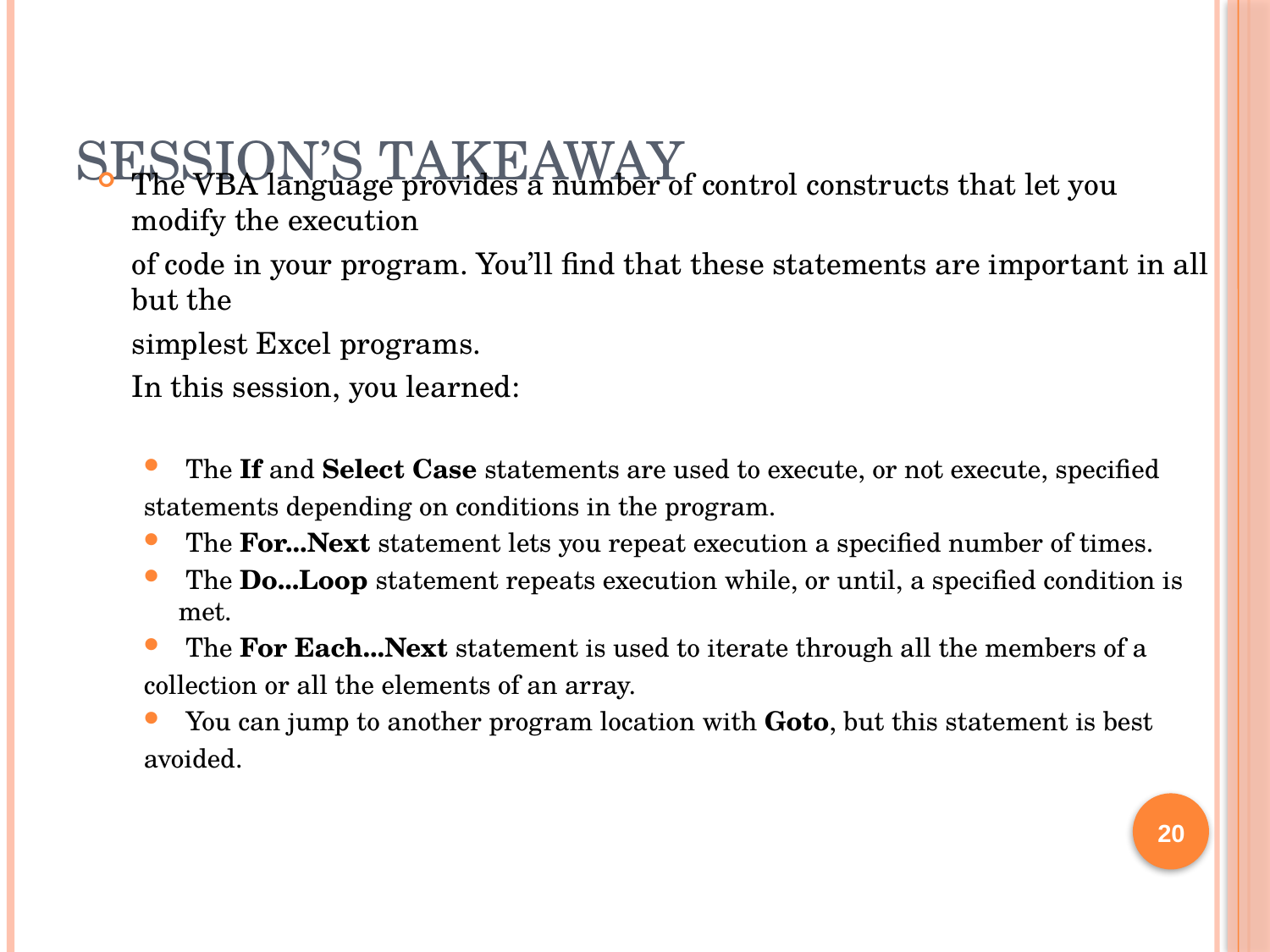

# Session’s Takeaway
The VBA language provides a number of control constructs that let you modify the execution
	of code in your program. You’ll find that these statements are important in all but the
	simplest Excel programs.
	In this session, you learned:

 The If and Select Case statements are used to execute, or not execute, specified
statements depending on conditions in the program.
 The For...Next statement lets you repeat execution a specified number of times.
 The Do...Loop statement repeats execution while, or until, a specified condition is met.
 The For Each...Next statement is used to iterate through all the members of a
collection or all the elements of an array.
 You can jump to another program location with Goto, but this statement is best
avoided.
20